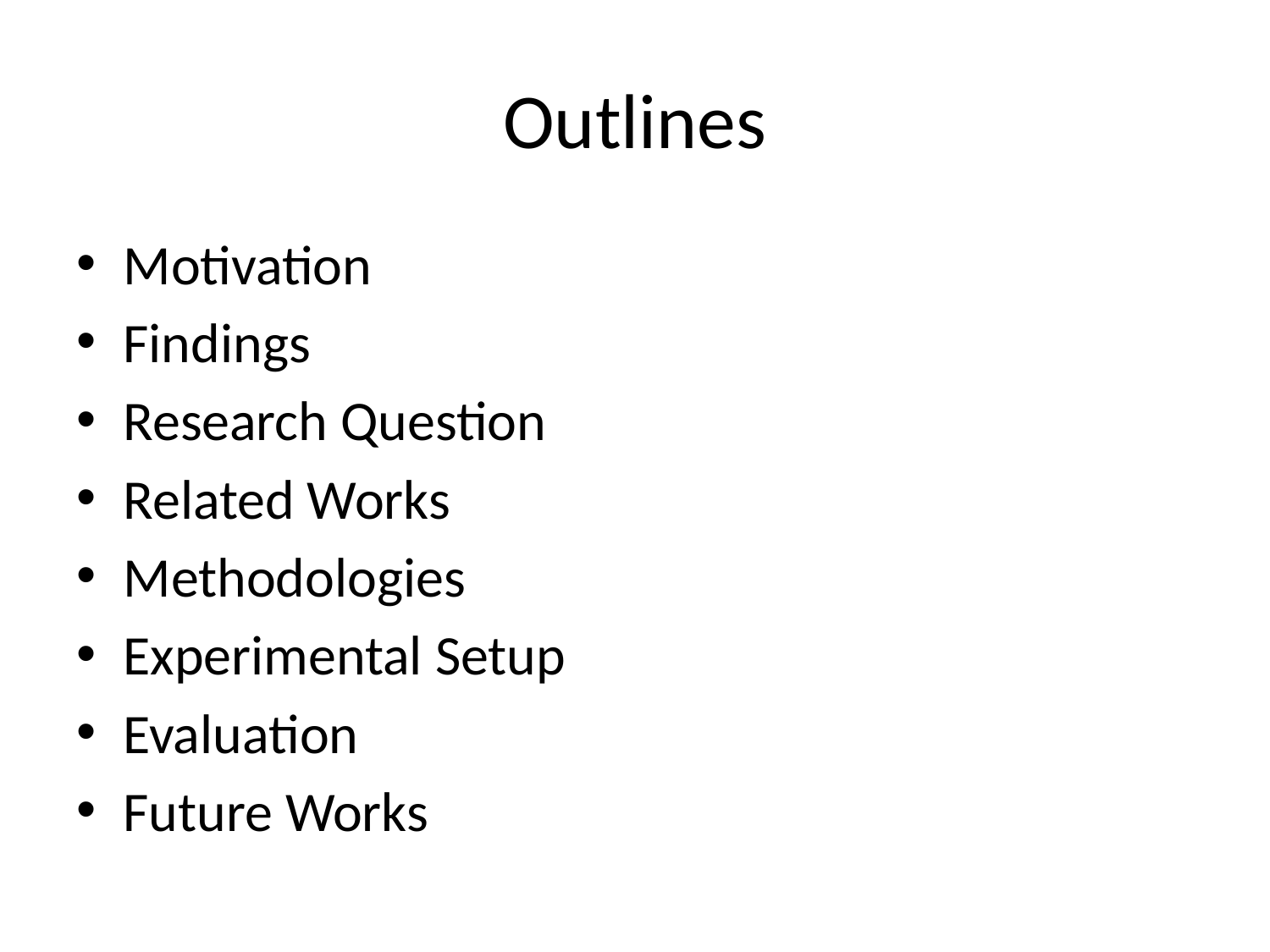

# Outlines
Motivation
Findings
Research Question
Related Works
Methodologies
Experimental Setup
Evaluation
Future Works